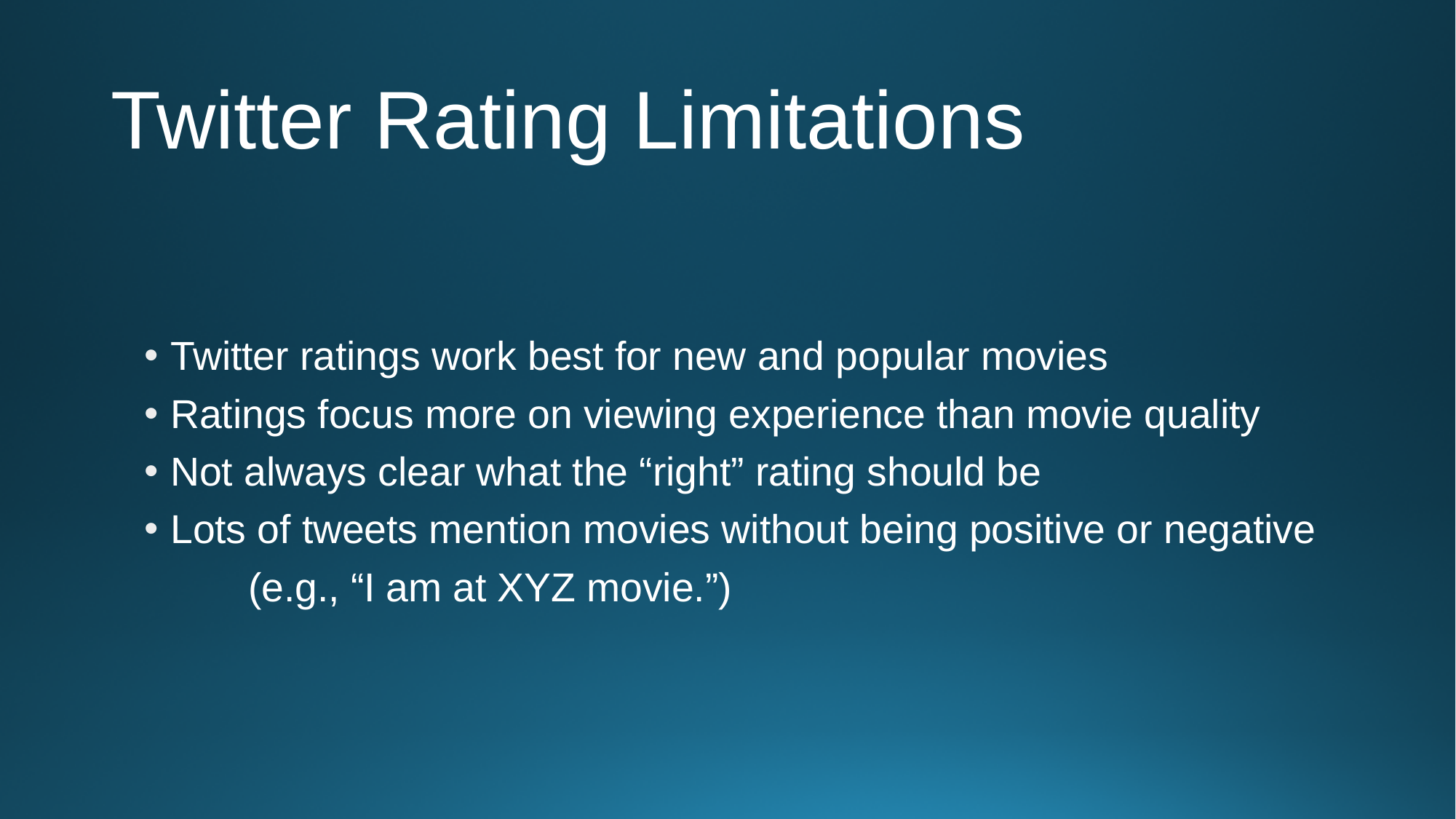

# Twitter Rating Limitations
Twitter ratings work best for new and popular movies
Ratings focus more on viewing experience than movie quality
Not always clear what the “right” rating should be
Lots of tweets mention movies without being positive or negative
	(e.g., “I am at XYZ movie.”)